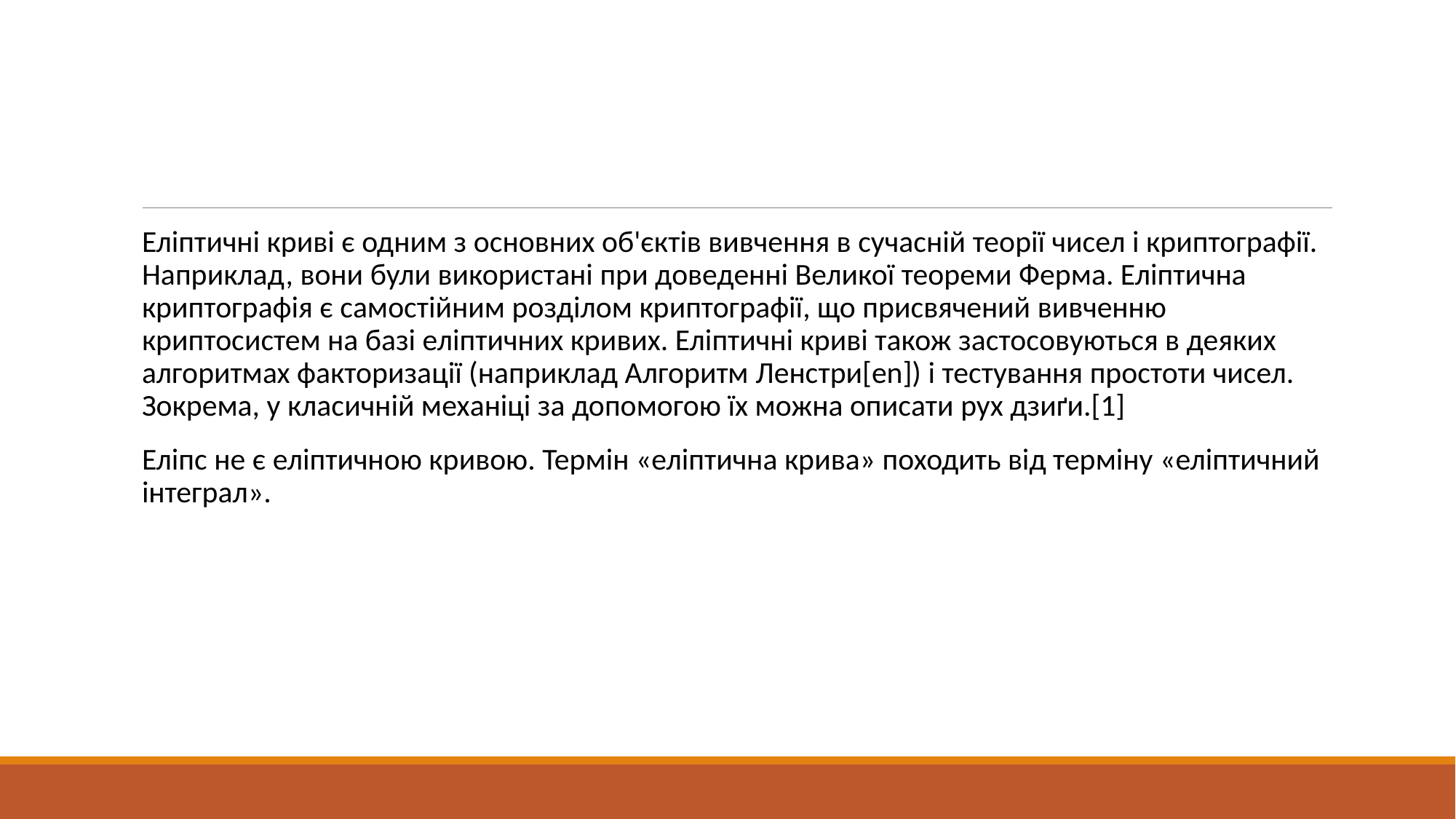

#
Еліптичні криві є одним з основних об'єктів вивчення в сучасній теорії чисел і криптографії. Наприклад, вони були використані при доведенні Великої теореми Ферма. Еліптична криптографія є самостійним розділом криптографії, що присвячений вивченню криптосистем на базі еліптичних кривих. Еліптичні криві також застосовуються в деяких алгоритмах факторизації (наприклад Алгоритм Ленстри[en]) і тестування простоти чисел. Зокрема, у класичній механіці за допомогою їх можна описати рух дзиґи.[1]
Еліпс не є еліптичною кривою. Термін «еліптична крива» походить від терміну «еліптичний інтеграл».